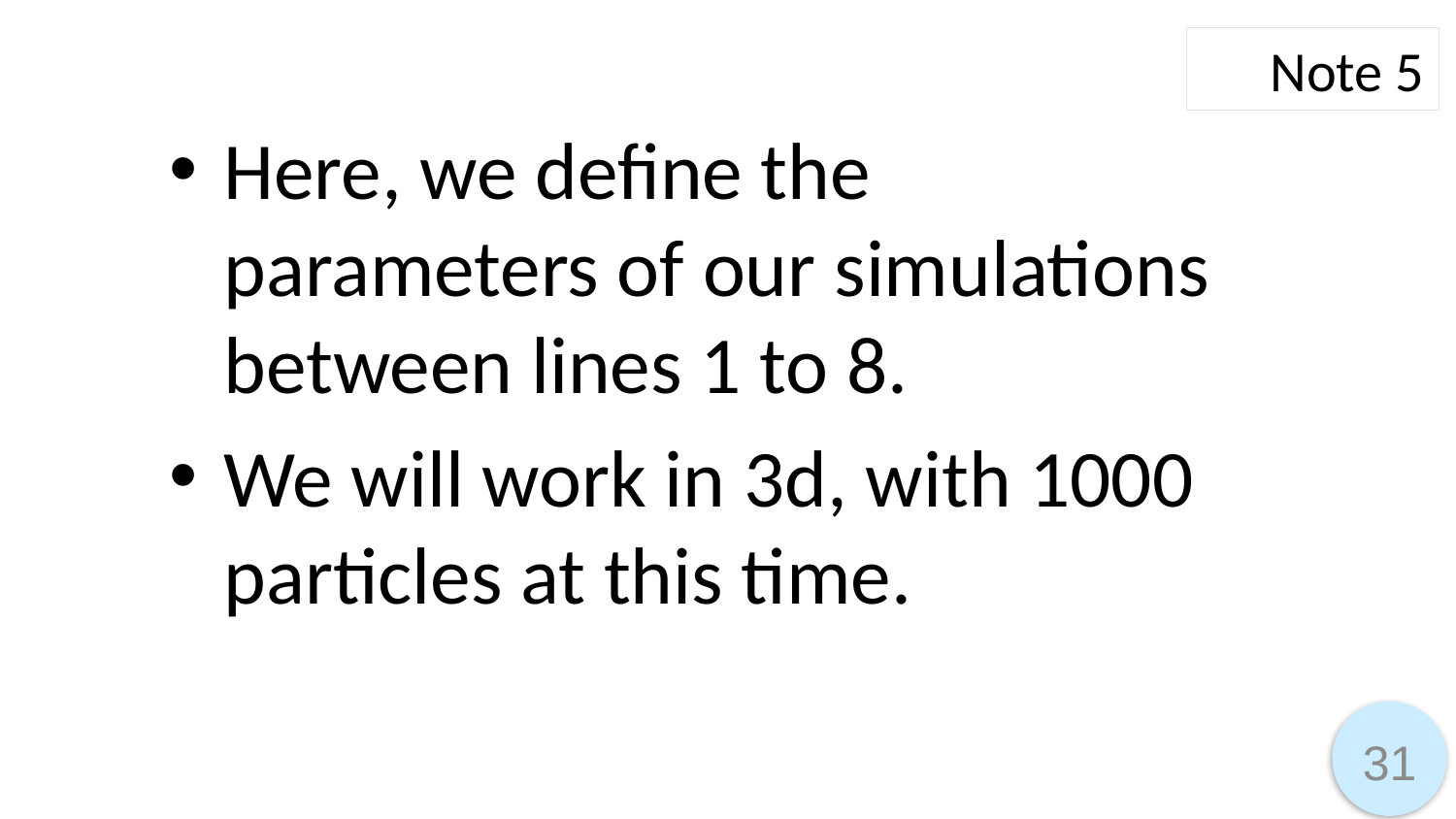

Note 5
Here, we define the parameters of our simulations between lines 1 to 8.
We will work in 3d, with 1000 particles at this time.
31